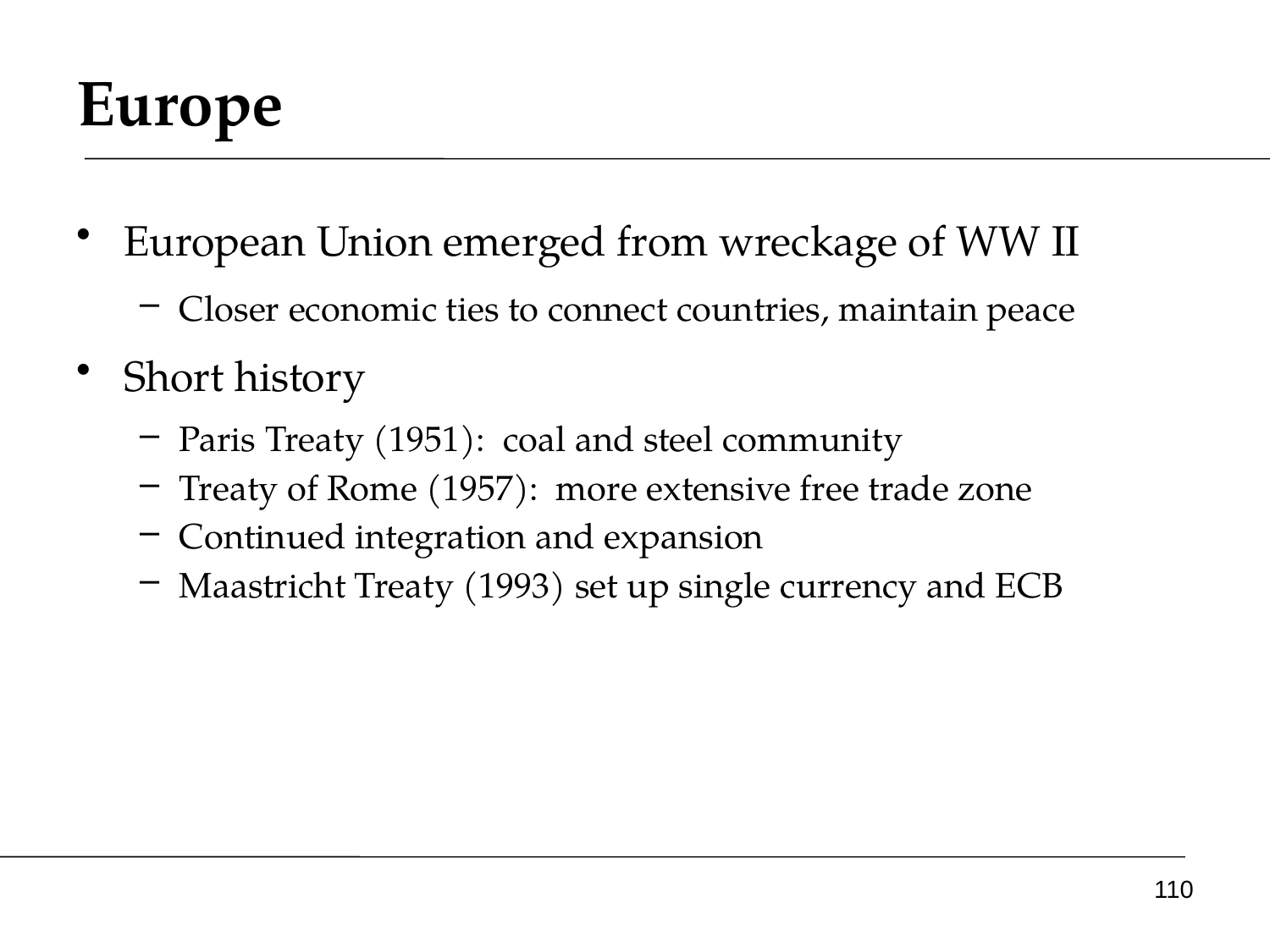

# Europe
European Union emerged from wreckage of WW II
Closer economic ties to connect countries, maintain peace
Short history
Paris Treaty (1951):  coal and steel community
Treaty of Rome (1957):  more extensive free trade zone
Continued integration and expansion
Maastricht Treaty (1993) set up single currency and ECB
110